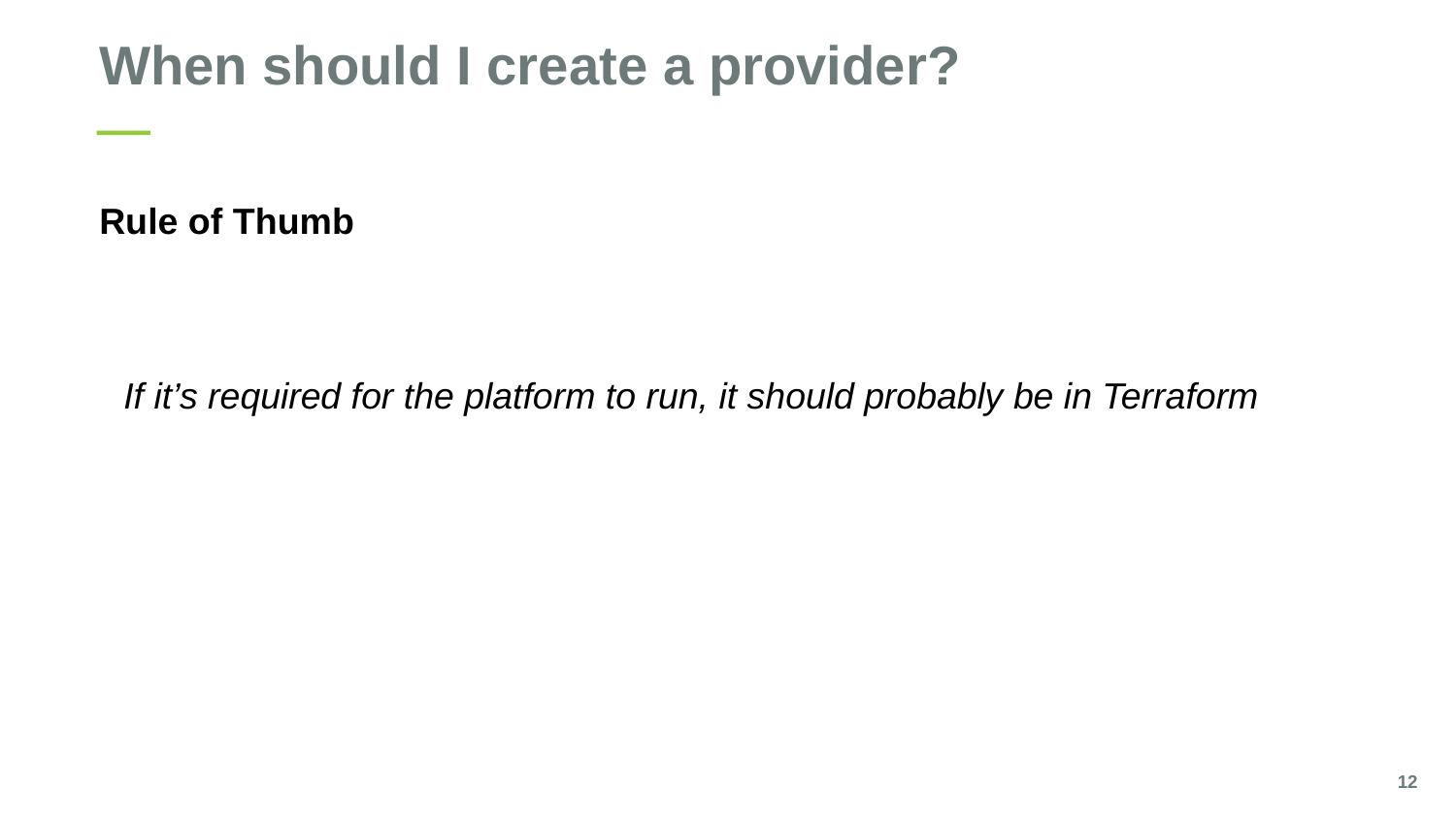

When should I create a provider?
Rule of Thumb
If it’s required for the platform to run, it should probably be in Terraform